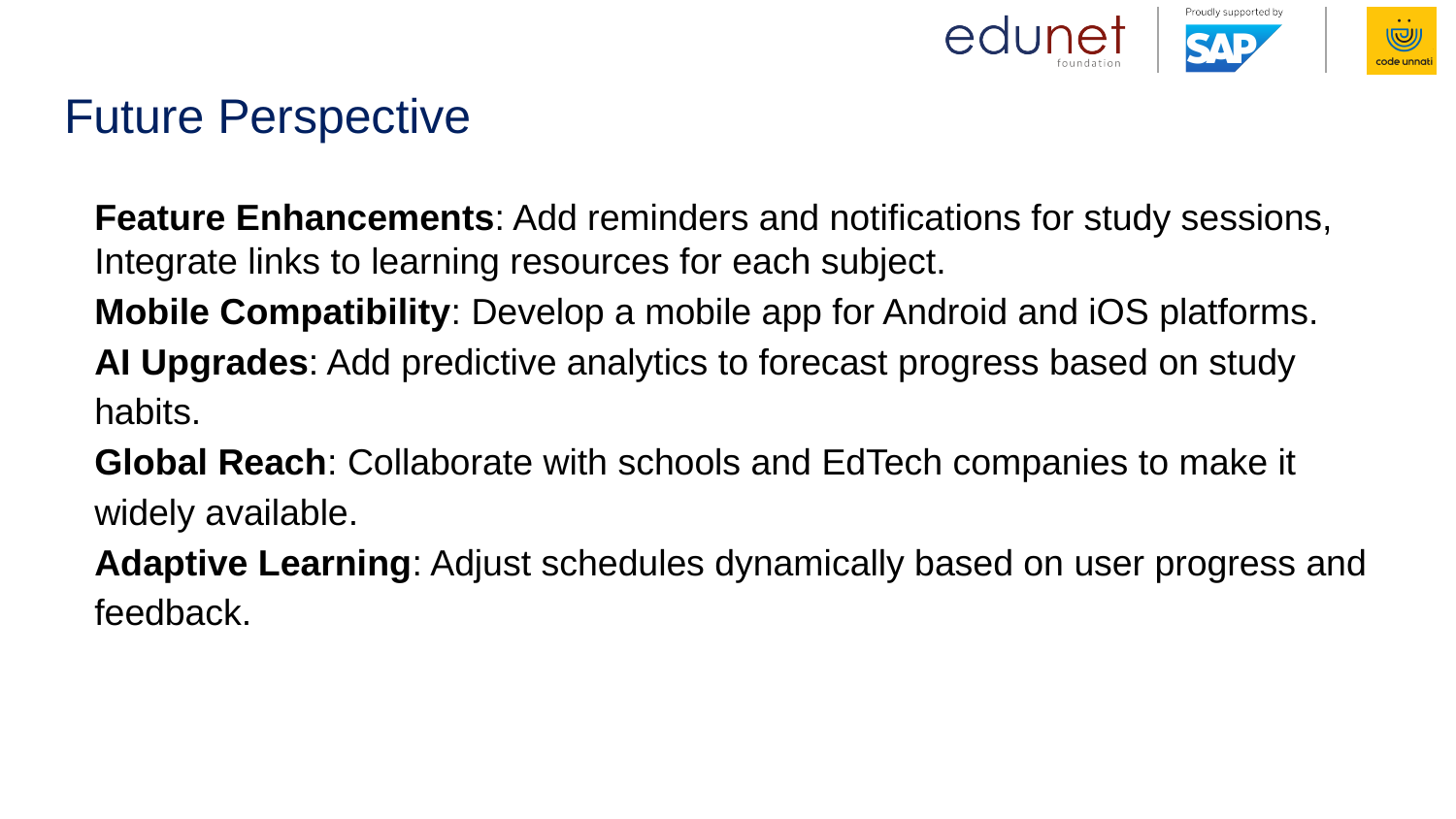

# Future Perspective
Feature Enhancements: Add reminders and notifications for study sessions,
Integrate links to learning resources for each subject.
Mobile Compatibility: Develop a mobile app for Android and iOS platforms.
AI Upgrades: Add predictive analytics to forecast progress based on study habits.
Global Reach: Collaborate with schools and EdTech companies to make it widely available.
Adaptive Learning: Adjust schedules dynamically based on user progress and feedback.